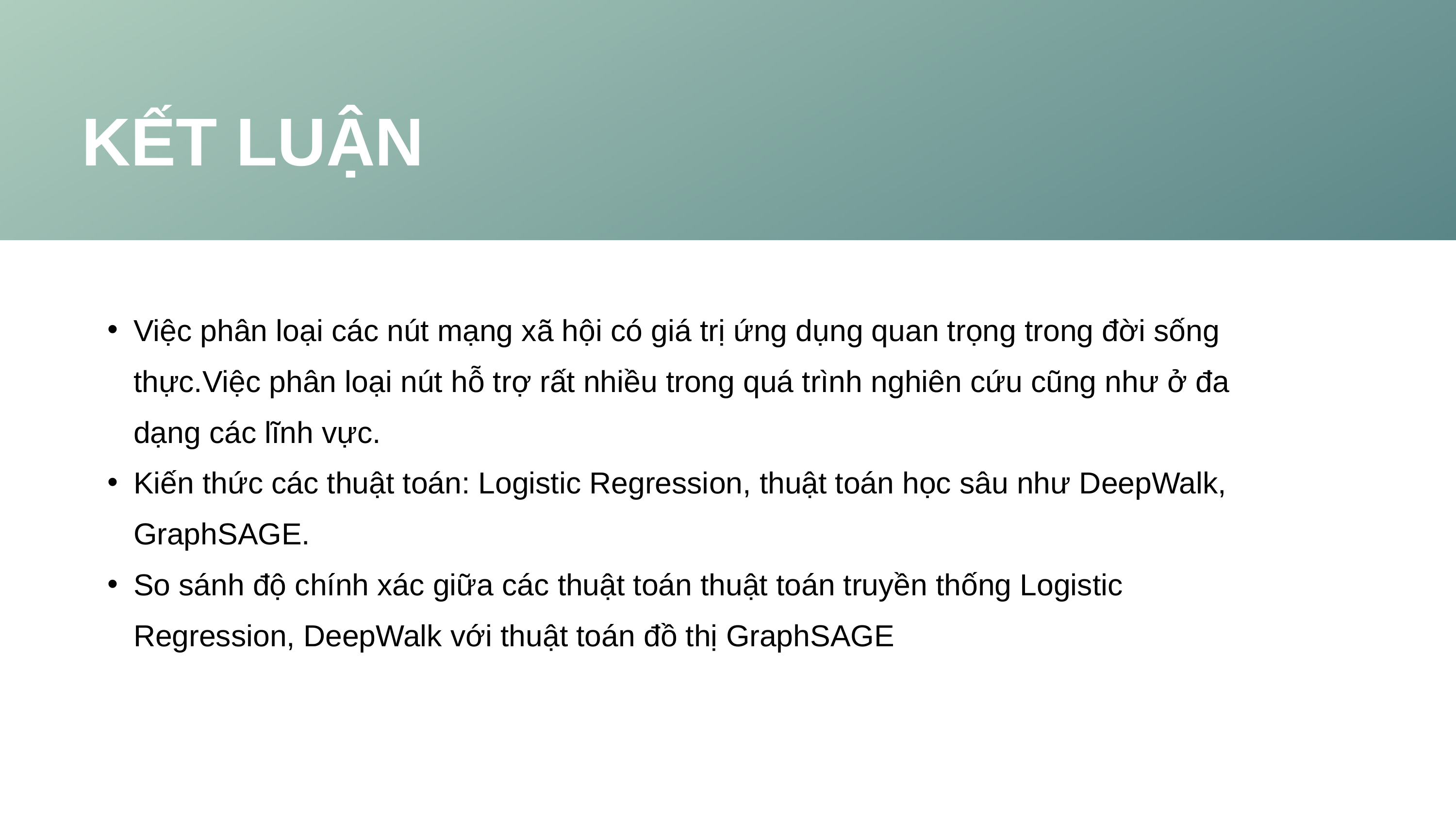

KẾT LUẬN
Việc phân loại các nút mạng xã hội có giá trị ứng dụng quan trọng trong đời sống thực.Việc phân loại nút hỗ trợ rất nhiều trong quá trình nghiên cứu cũng như ở đa dạng các lĩnh vực.
Kiến thức các thuật toán: Logistic Regression, thuật toán học sâu như DeepWalk, GraphSAGE.
So sánh độ chính xác giữa các thuật toán thuật toán truyền thống Logistic Regression, DeepWalk với thuật toán đồ thị GraphSAGE